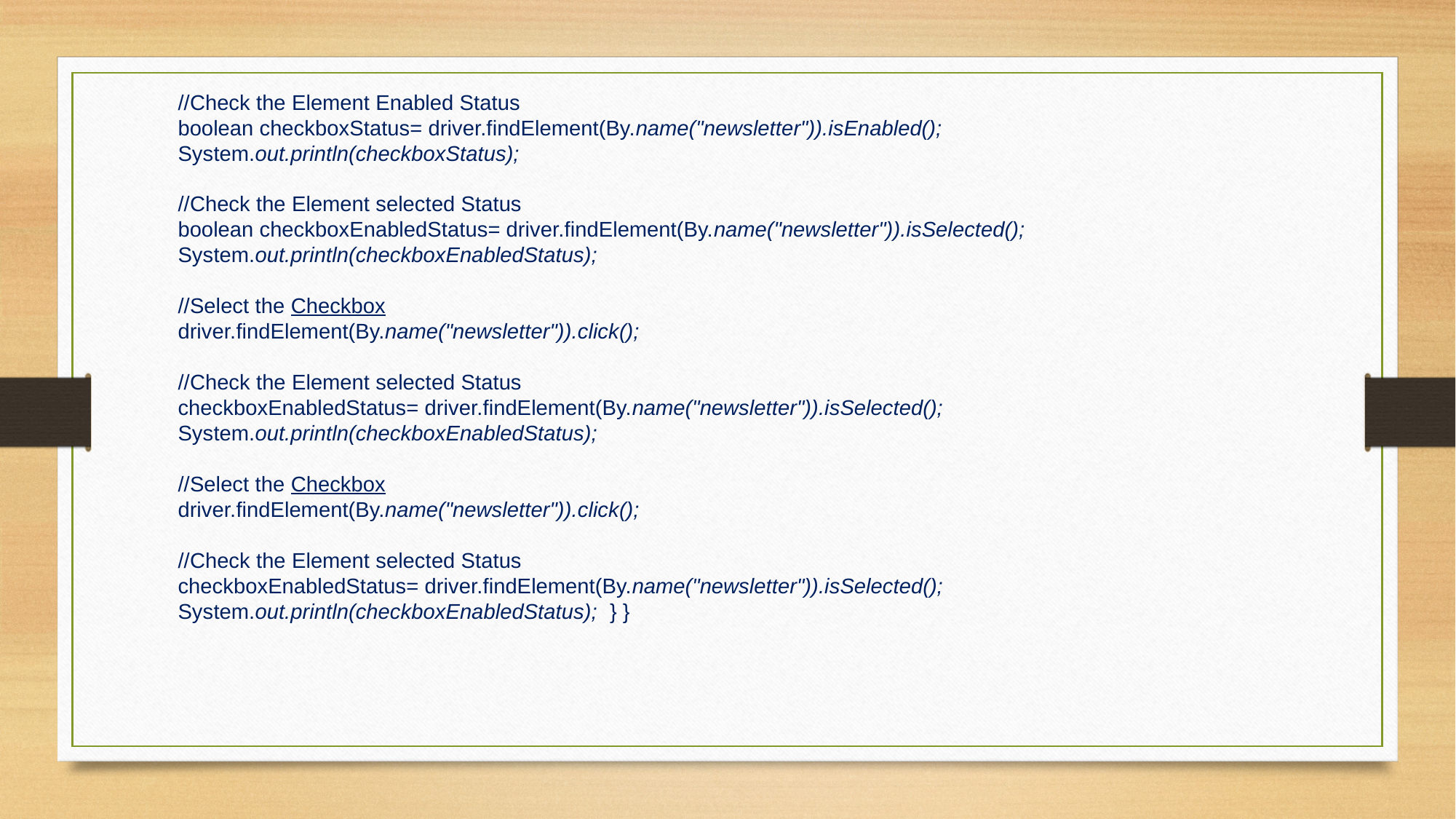

//Check the Element Enabled Status
boolean checkboxStatus= driver.findElement(By.name("newsletter")).isEnabled();
System.out.println(checkboxStatus);

//Check the Element selected Status
boolean checkboxEnabledStatus= driver.findElement(By.name("newsletter")).isSelected();
System.out.println(checkboxEnabledStatus);

//Select the Checkbox
driver.findElement(By.name("newsletter")).click();

//Check the Element selected Status
checkboxEnabledStatus= driver.findElement(By.name("newsletter")).isSelected();
System.out.println(checkboxEnabledStatus);

//Select the Checkbox
driver.findElement(By.name("newsletter")).click();

//Check the Element selected Status
checkboxEnabledStatus= driver.findElement(By.name("newsletter")).isSelected();
System.out.println(checkboxEnabledStatus);  } }